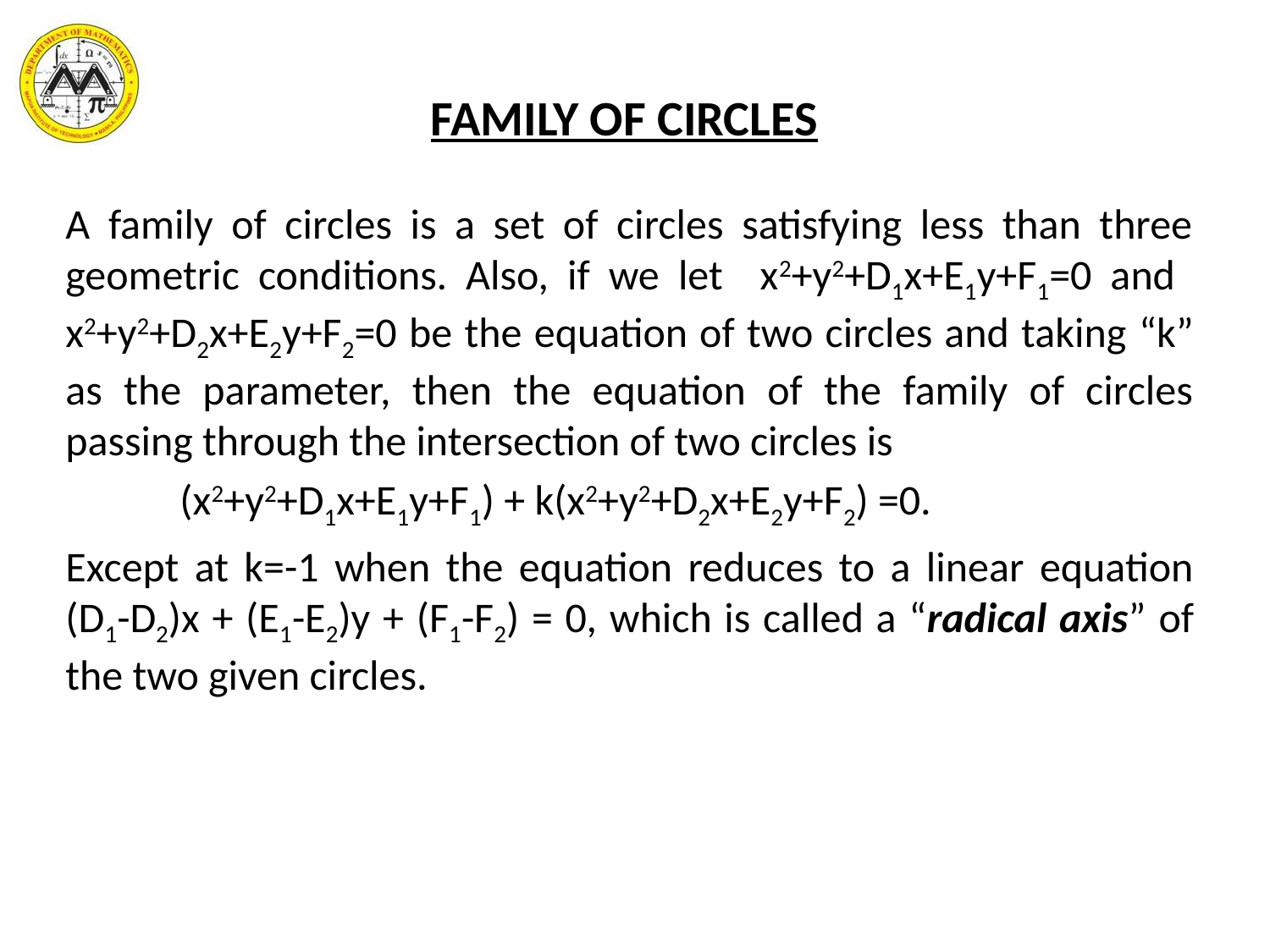

# FAMILY OF CIRCLES
A family of circles is a set of circles satisfying less than three geometric conditions. Also, if we let  x2+y2+D1x+E1y+F1=0 and  x2+y2+D2x+E2y+F2=0 be the equation of two circles and taking “k” as the parameter, then the equation of the family of circles passing through the intersection of two circles is
            (x2+y2+D1x+E1y+F1) + k(x2+y2+D2x+E2y+F2) =0.
Except at k=-1 when the equation reduces to a linear equation (D1-D2)x + (E1-E2)y + (F1-F2) = 0, which is called a “radical axis” of the two given circles.